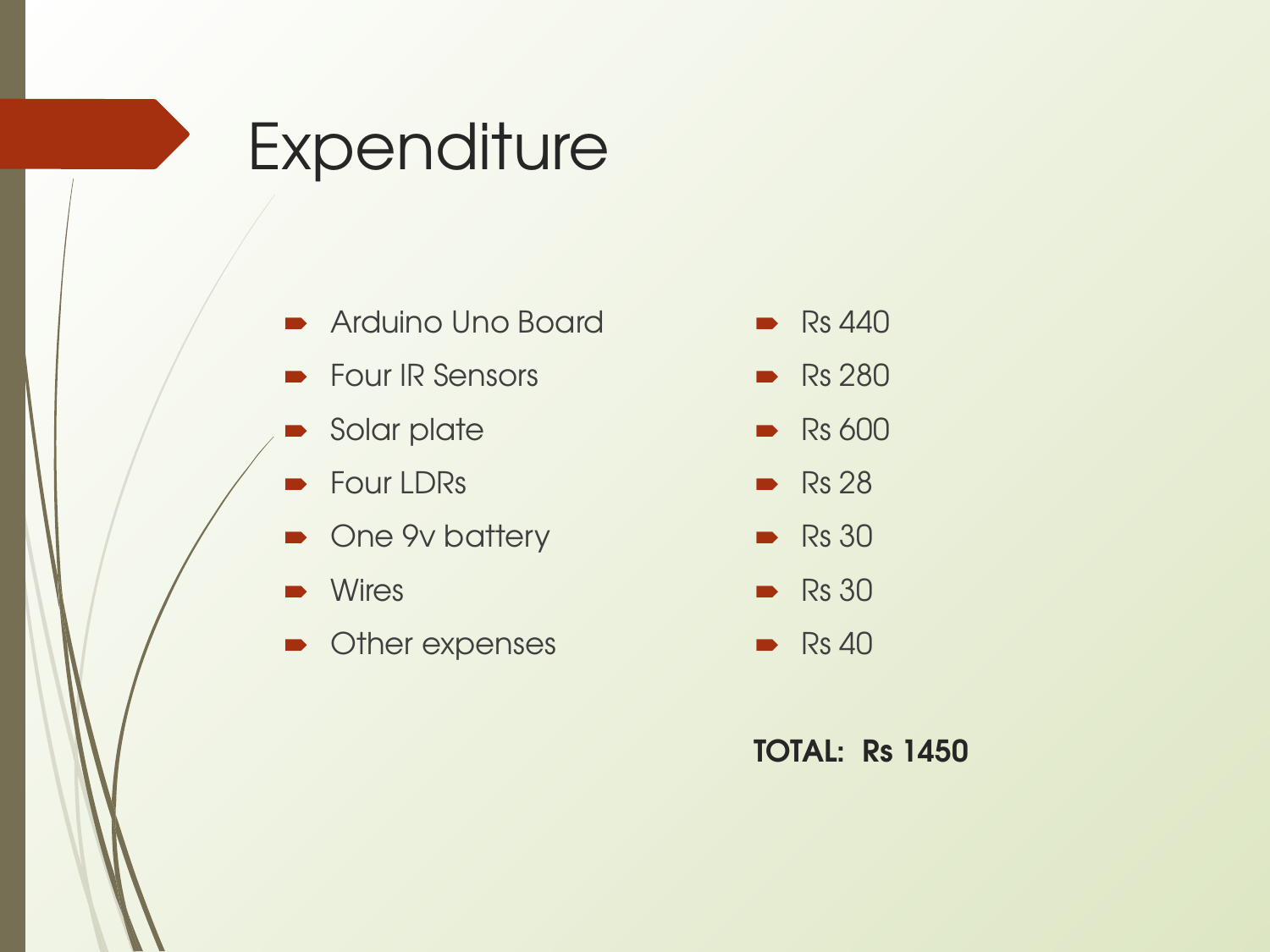

# Expenditure
Arduino Uno Board
Four IR Sensors
Solar plate
Four LDRs
One 9v battery
Wires
Other expenses

Rs 440
Rs 280
Rs 600
Rs 28
Rs 30
Rs 30
Rs 40

TOTAL:  Rs 1450